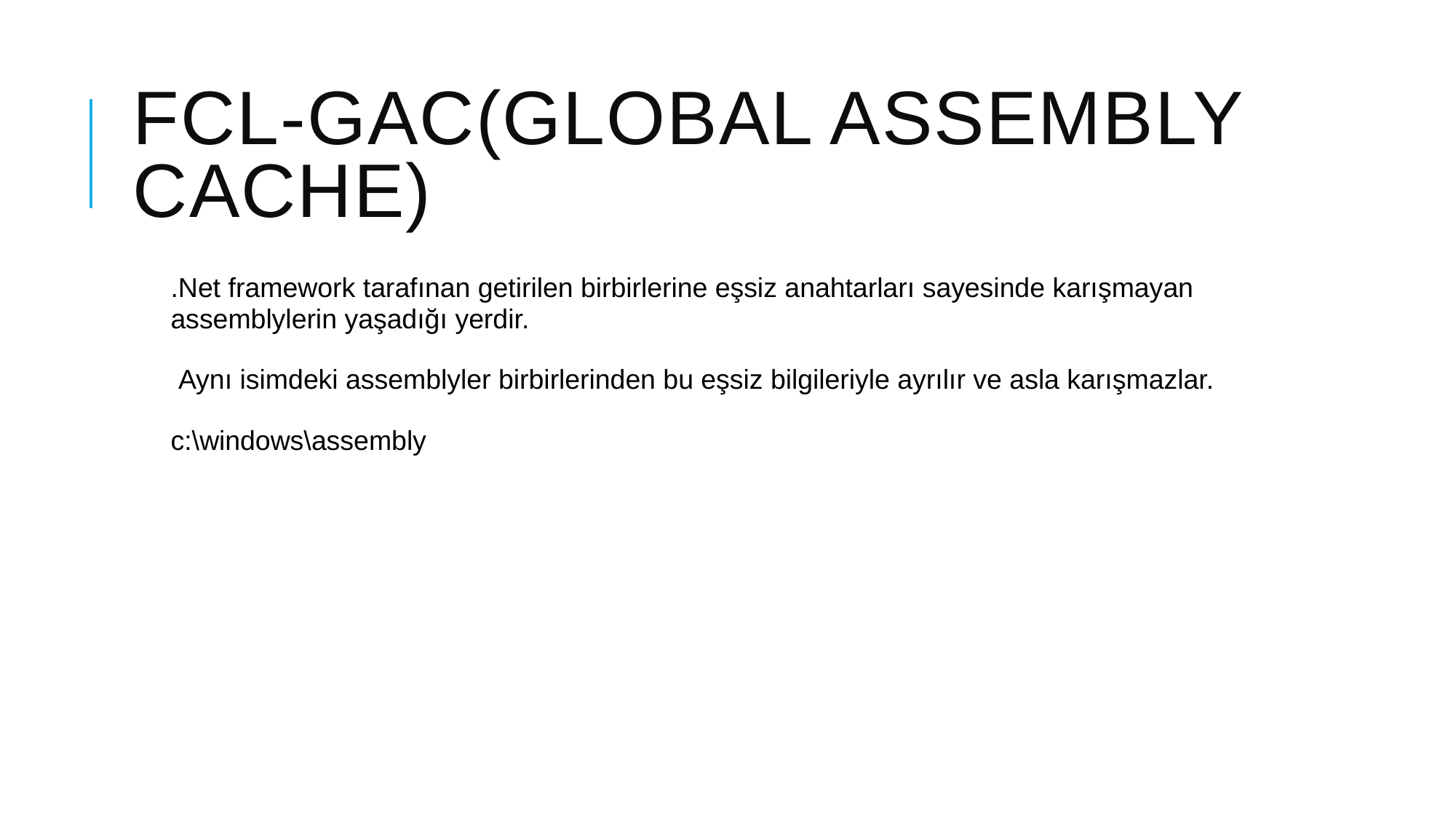

# FCl-GAC(Global Assembly Cache)
| .Net framework tarafınan getirilen birbirlerine eşsiz anahtarları sayesinde karışmayan assemblylerin yaşadığı yerdir. Aynı isimdeki assemblyler birbirlerinden bu eşsiz bilgileriyle ayrılır ve asla karışmazlar.  c:\windows\assembly |
| --- |